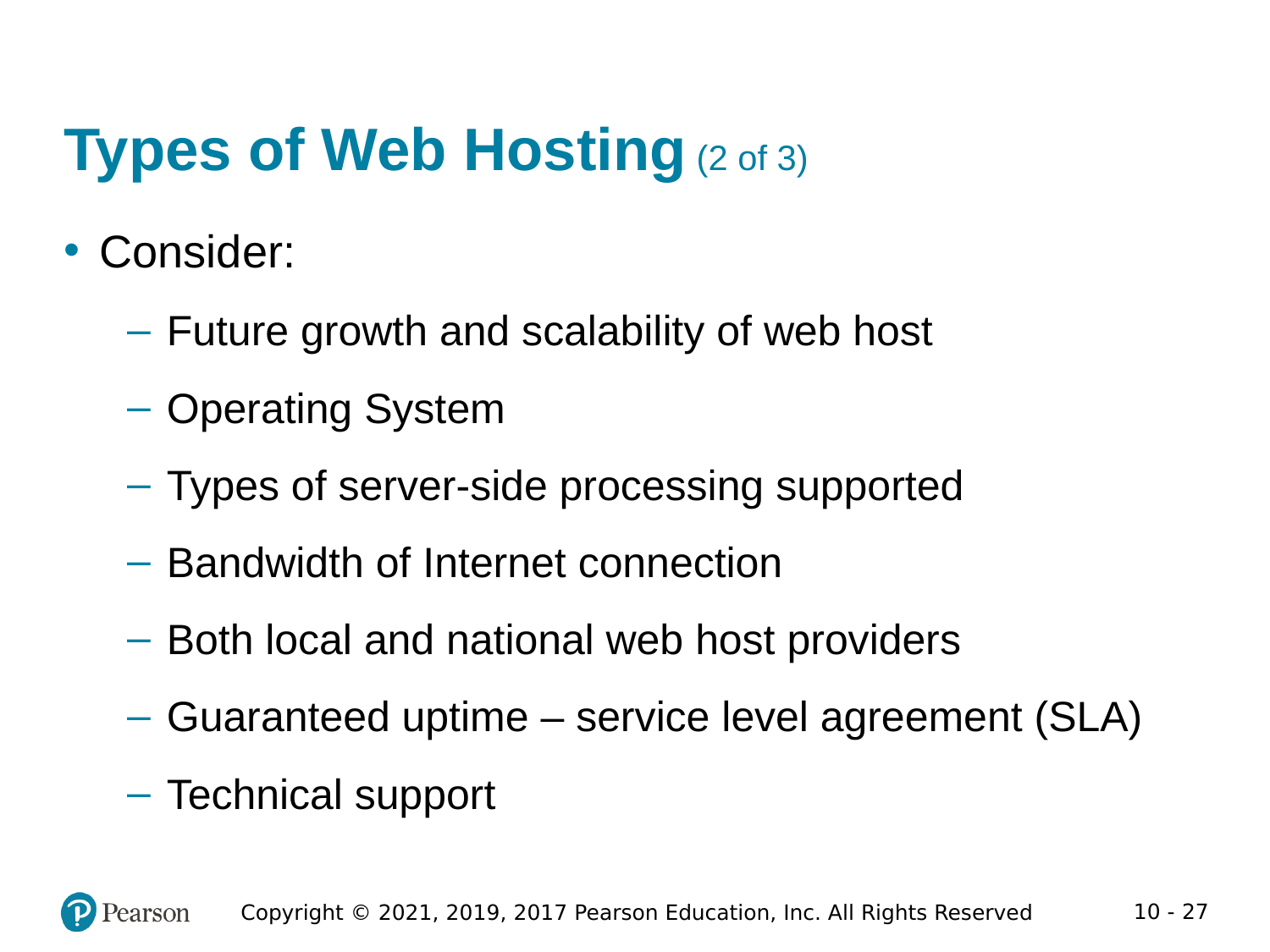

# Types of Web Hosting (2 of 3)
Consider:
Future growth and scalability of web host
Operating System
Types of server-side processing supported
Bandwidth of Internet connection
Both local and national web host providers
Guaranteed uptime – service level agreement (SLA)
Technical support